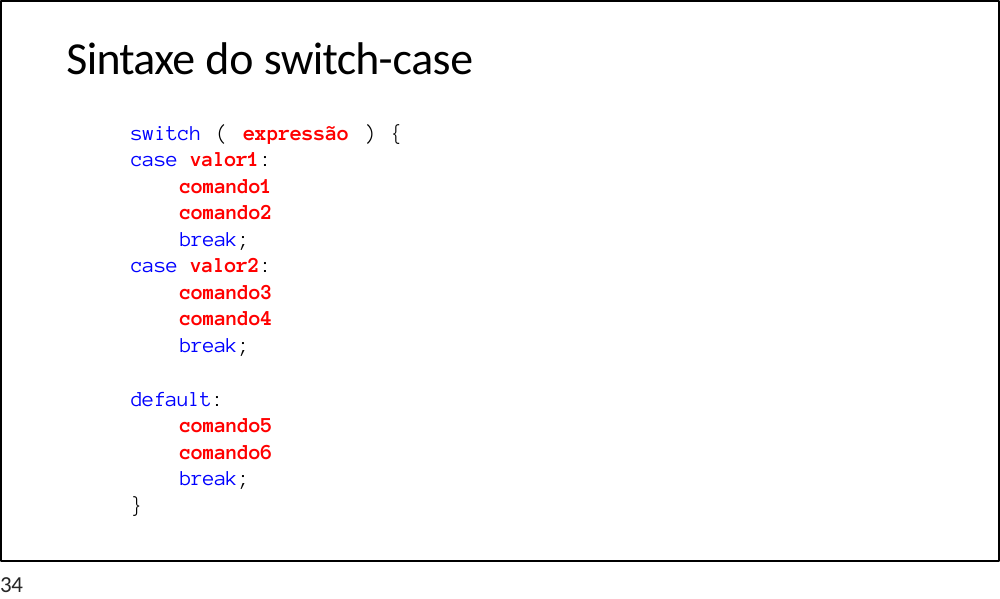

# Sintaxe do switch-case
switch ( expressão ) { case valor1:
comando1 comando2 break;
case valor2:
comando3 comando4 break;

default:
comando5 comando6 break;
}

34